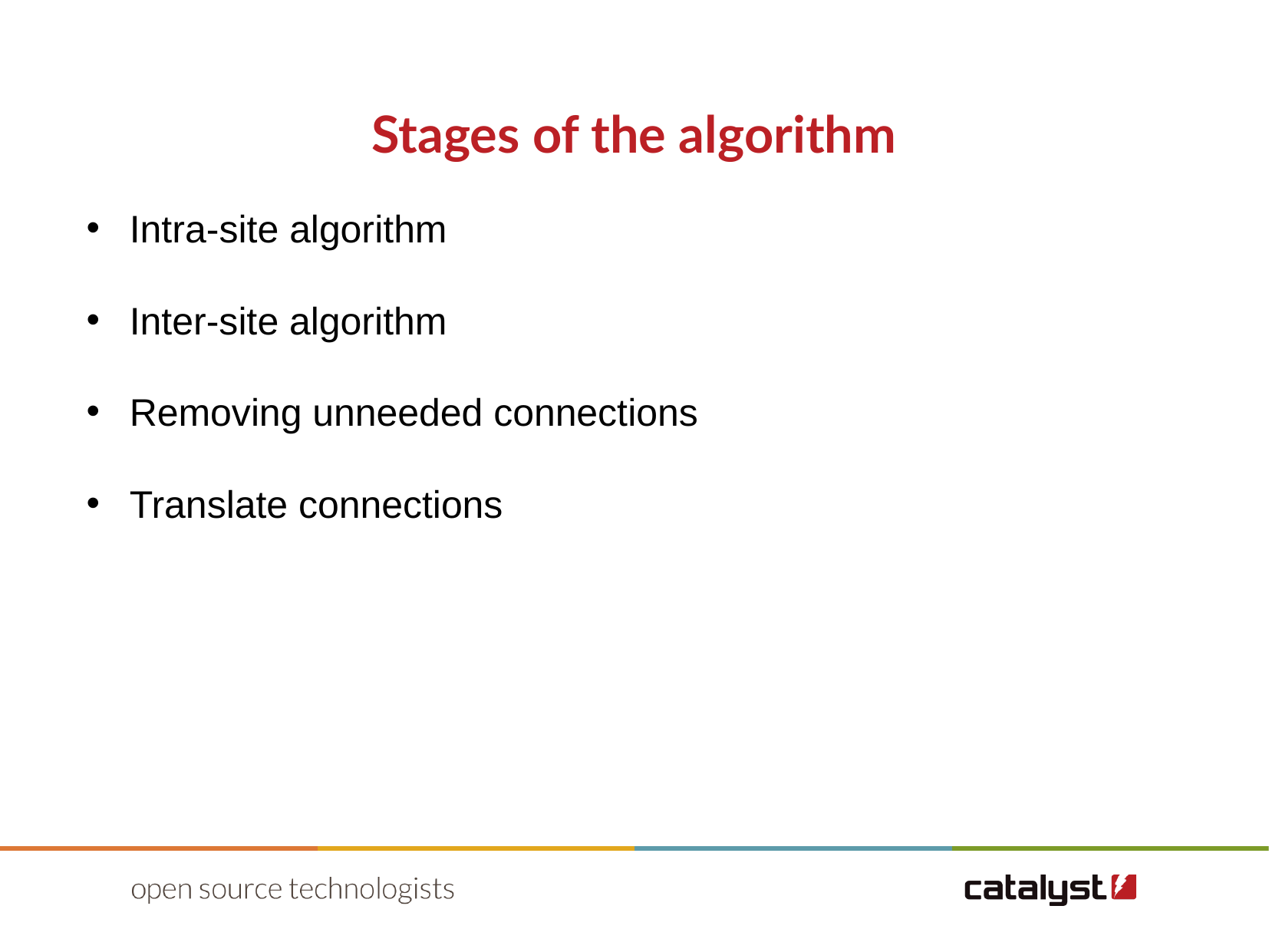

Stages of the algorithm
Intra-site algorithm
Inter-site algorithm
Removing unneeded connections
Translate connections